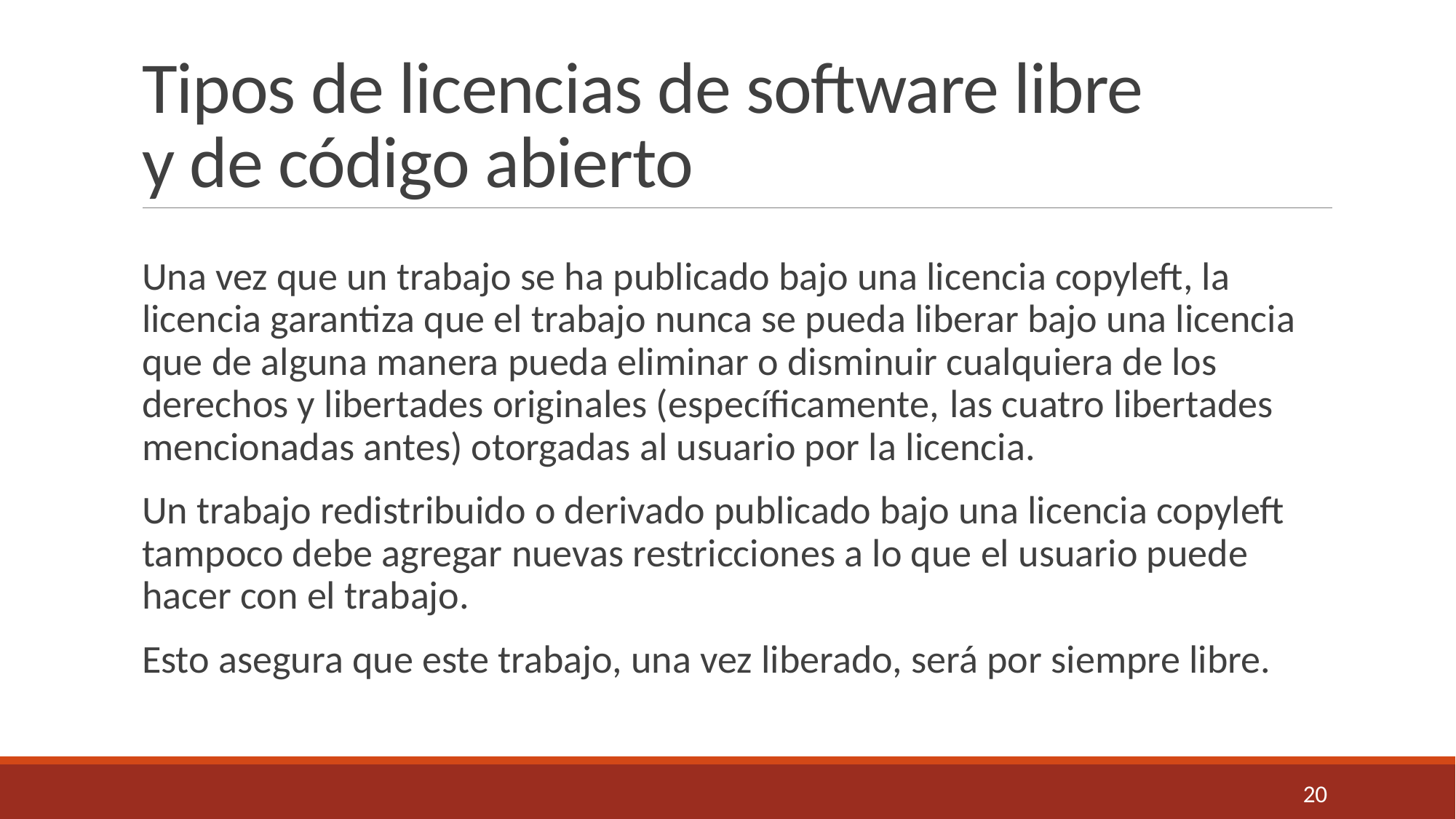

# Tipos de licencias de software libre y de código abierto
Una vez que un trabajo se ha publicado bajo una licencia copyleft, la licencia garantiza que el trabajo nunca se pueda liberar bajo una licencia que de alguna manera pueda eliminar o disminuir cualquiera de los derechos y libertades originales (específicamente, las cuatro libertades mencionadas antes) otorgadas al usuario por la licencia.
Un trabajo redistribuido o derivado publicado bajo una licencia copyleft tampoco debe agregar nuevas restricciones a lo que el usuario puede hacer con el trabajo.
Esto asegura que este trabajo, una vez liberado, será por siempre libre.
20